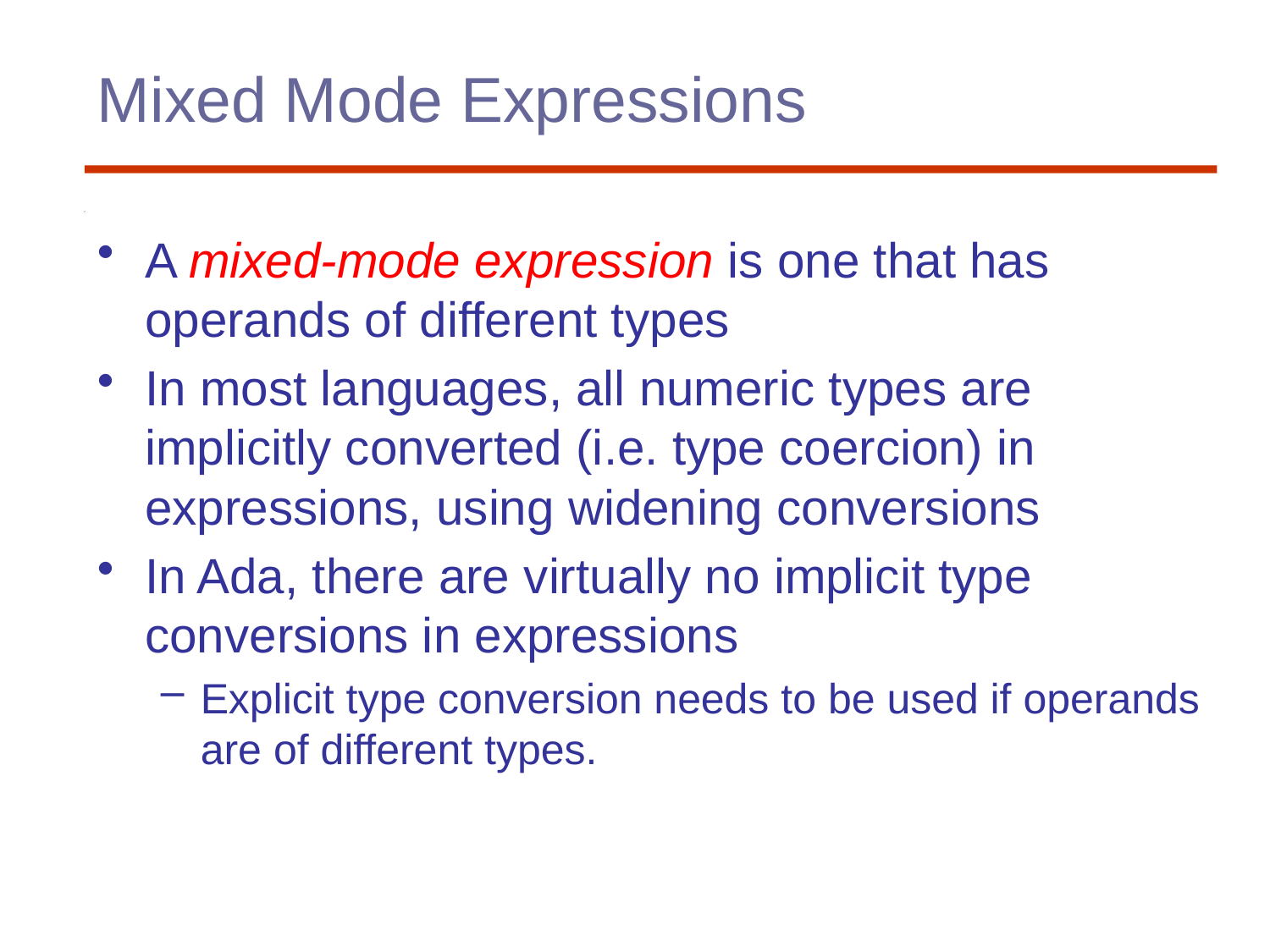

# Mixed Mode Expressions
A mixed-mode expression is one that has operands of different types
In most languages, all numeric types are implicitly converted (i.e. type coercion) in expressions, using widening conversions
In Ada, there are virtually no implicit type conversions in expressions
Explicit type conversion needs to be used if operands are of different types.